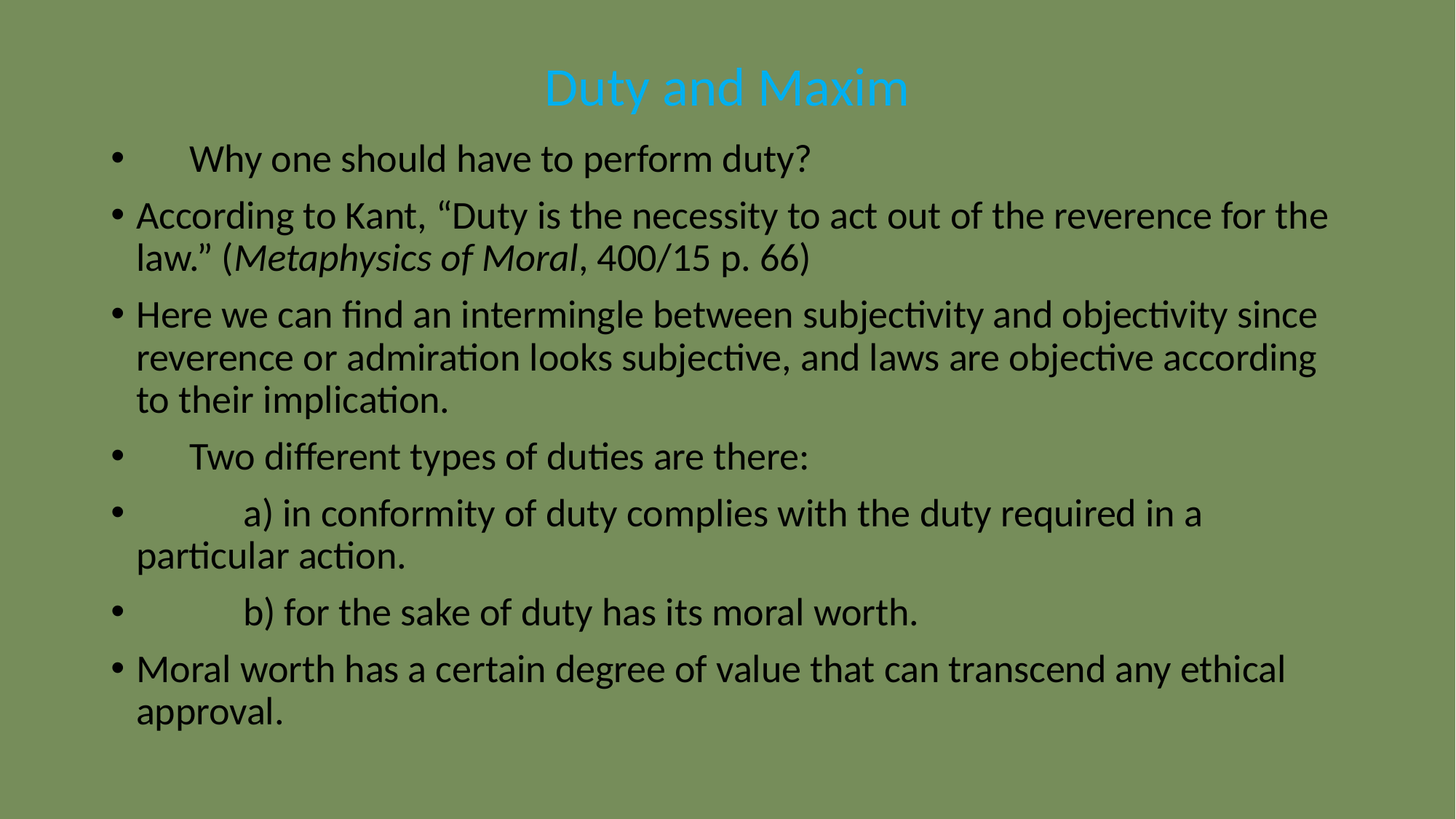

# Duty and Maxim
      Why one should have to perform duty?
According to Kant, “Duty is the necessity to act out of the reverence for the law.” (Metaphysics of Moral, 400/15 p. 66)
Here we can find an intermingle between subjectivity and objectivity since reverence or admiration looks subjective, and laws are objective according to their implication.
      Two different types of duties are there:
            a) in conformity of duty complies with the duty required in a particular action.
            b) for the sake of duty has its moral worth.
Moral worth has a certain degree of value that can transcend any ethical approval.